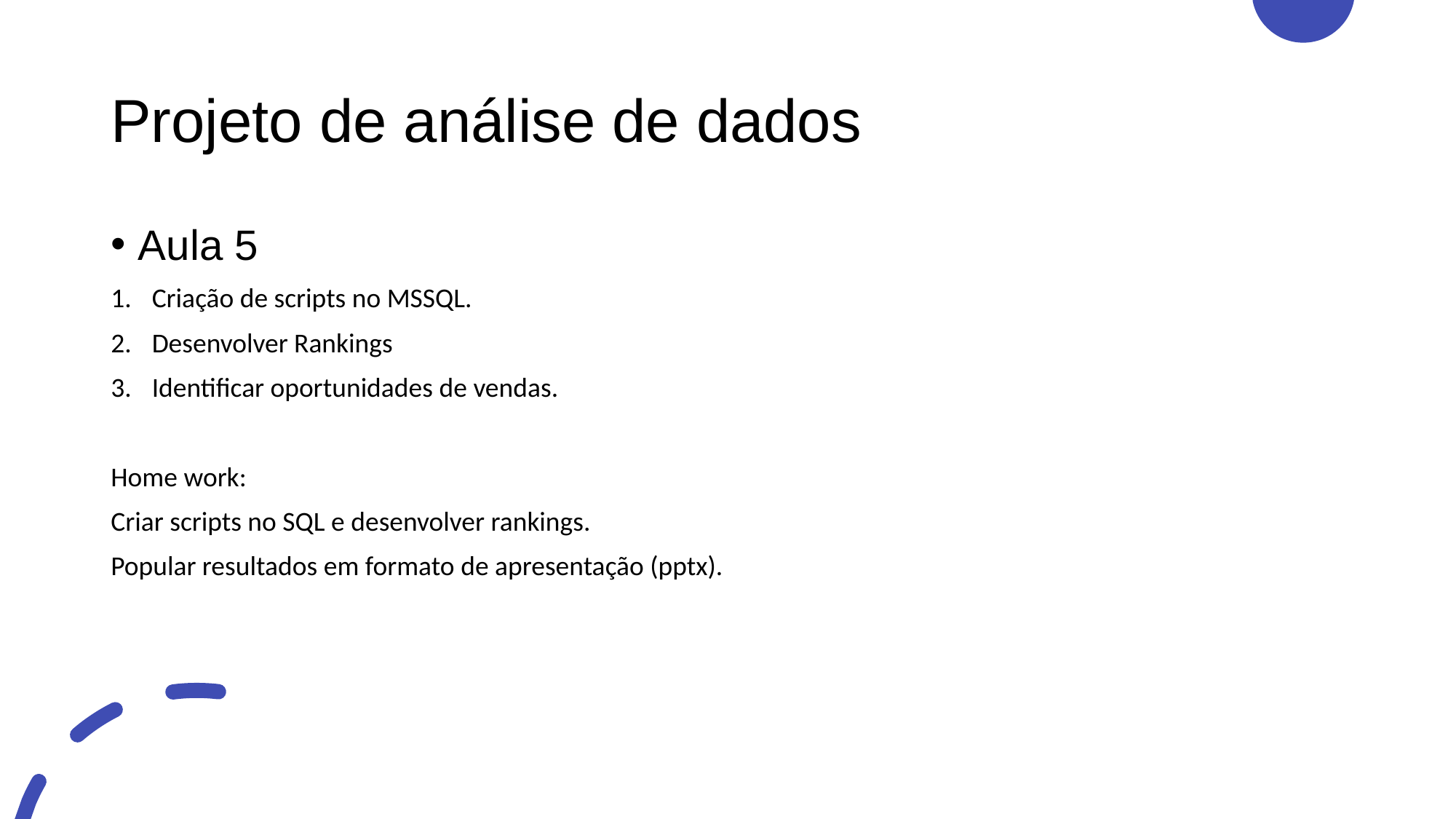

# Projeto de análise de dados
Aula 5
Criação de scripts no MSSQL.
Desenvolver Rankings
Identificar oportunidades de vendas.

Home work:
Criar scripts no SQL e desenvolver rankings.
Popular resultados em formato de apresentação (pptx).